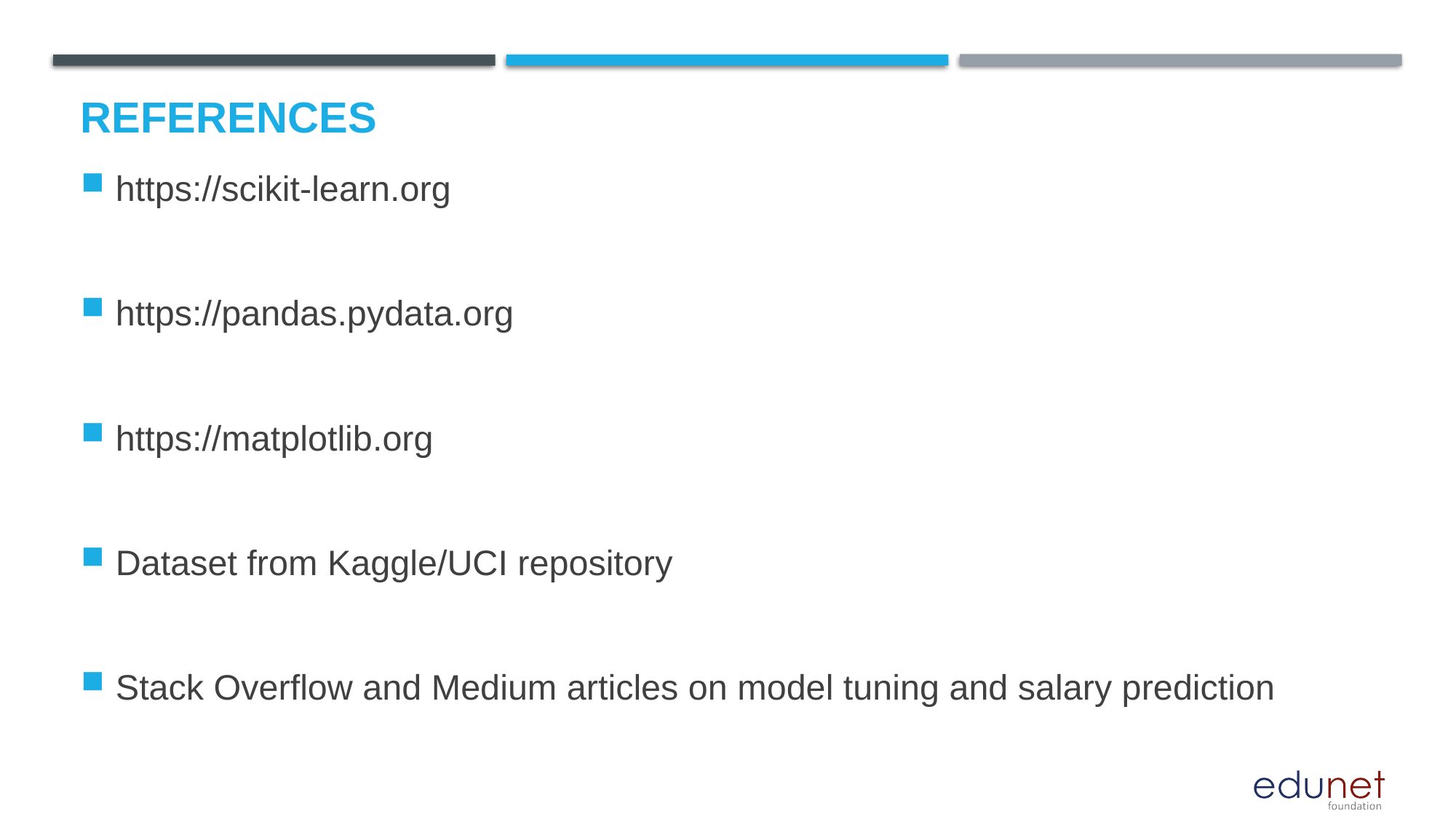

# References
https://scikit-learn.org

https://pandas.pydata.org

https://matplotlib.org

Dataset from Kaggle/UCI repository

Stack Overflow and Medium articles on model tuning and salary prediction